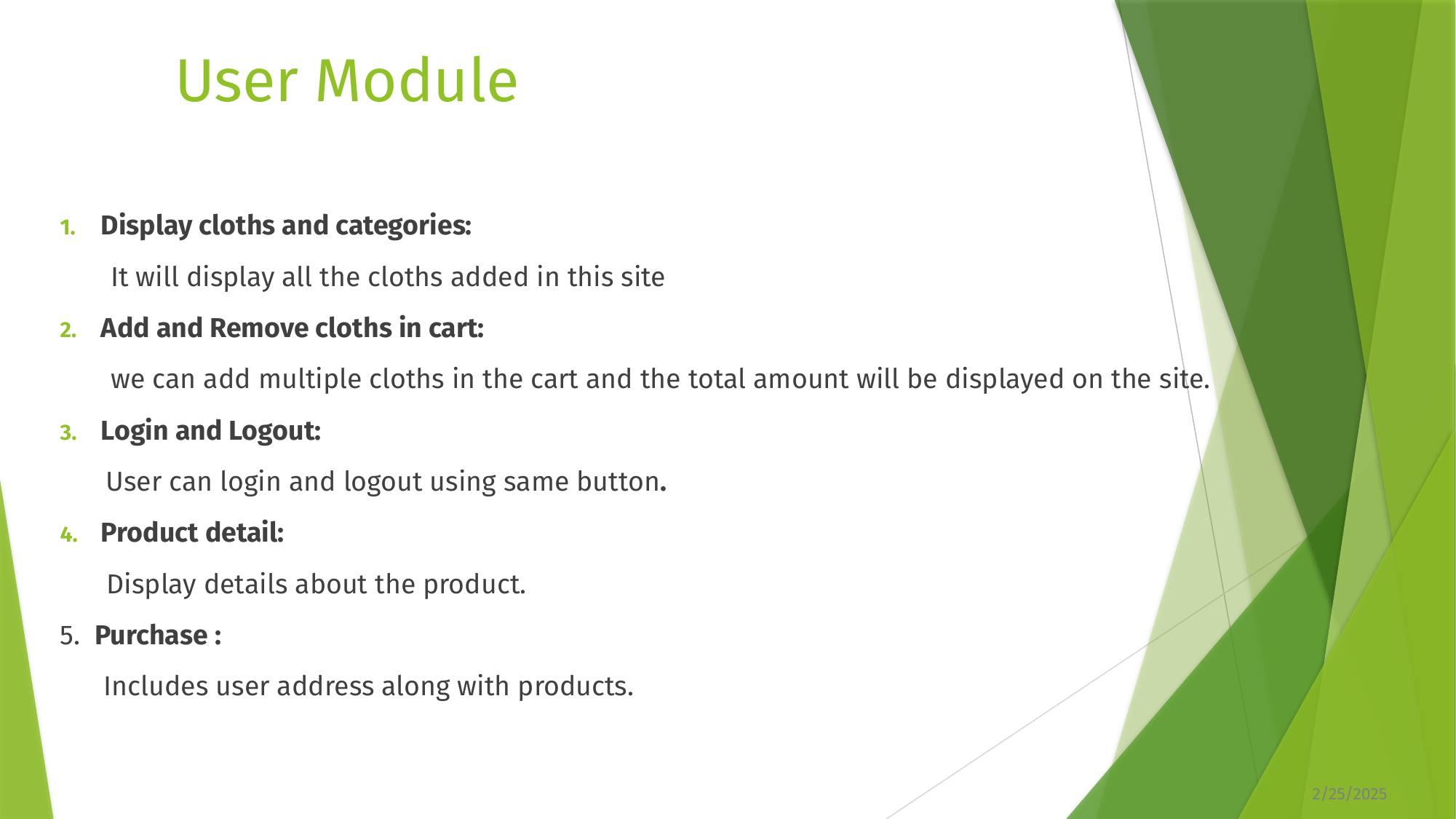

# User Module

Display cloths and categories:
       It will display all the cloths added in this site
Add and Remove cloths in cart:
       we can add multiple cloths in the cart and the total amount will be displayed on the site.
Login and Logout:
       User can login and logout using same button.
Product detail:
       Display details about the product.
5.  Purchase :
      Includes user address along with products.

2/25/2025